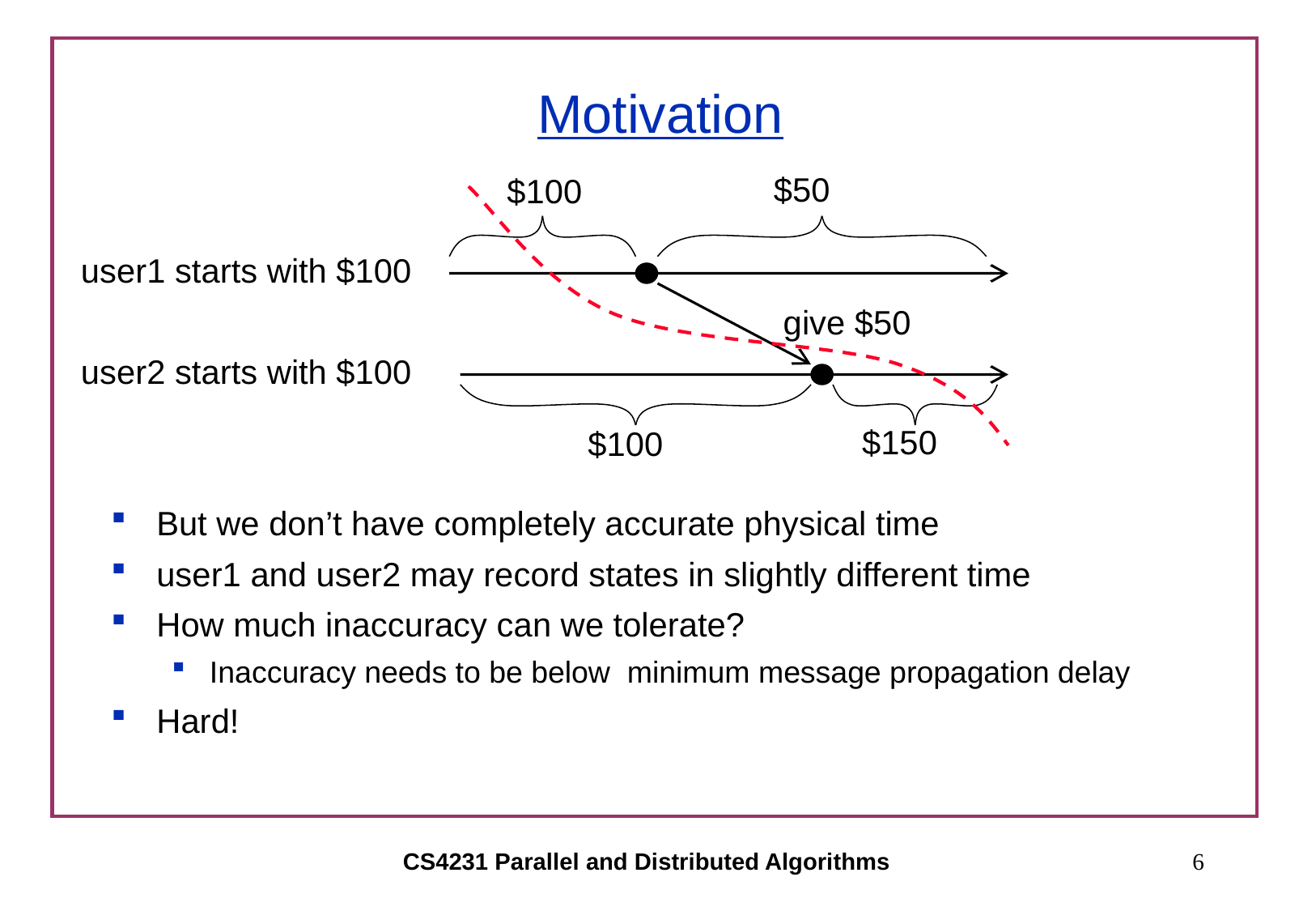

# Motivation

$50
$100

user1 starts with $100

give $50

user2 starts with $100

$150
$100
But we don’t have completely accurate physical time
user1 and user2 may record states in slightly different time
How much inaccuracy can we tolerate?
Inaccuracy needs to be below  minimum message propagation delay
Hard!

CS4231 Parallel and Distributed Algorithms
6